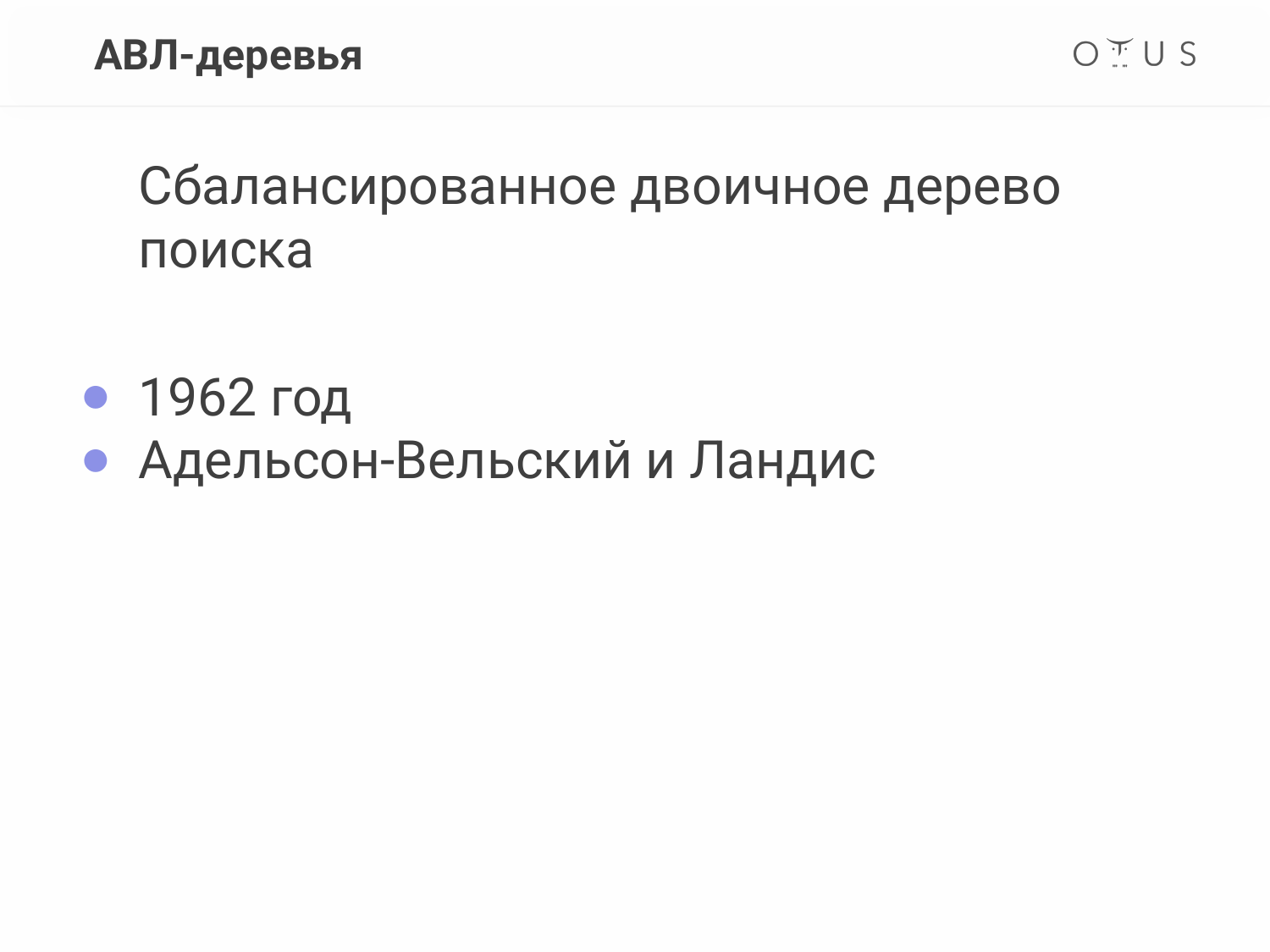

# АВЛ-деревья
Сбалансированное двоичное дерево поиска

1962 год
Адельсон-Вельский и Ландис